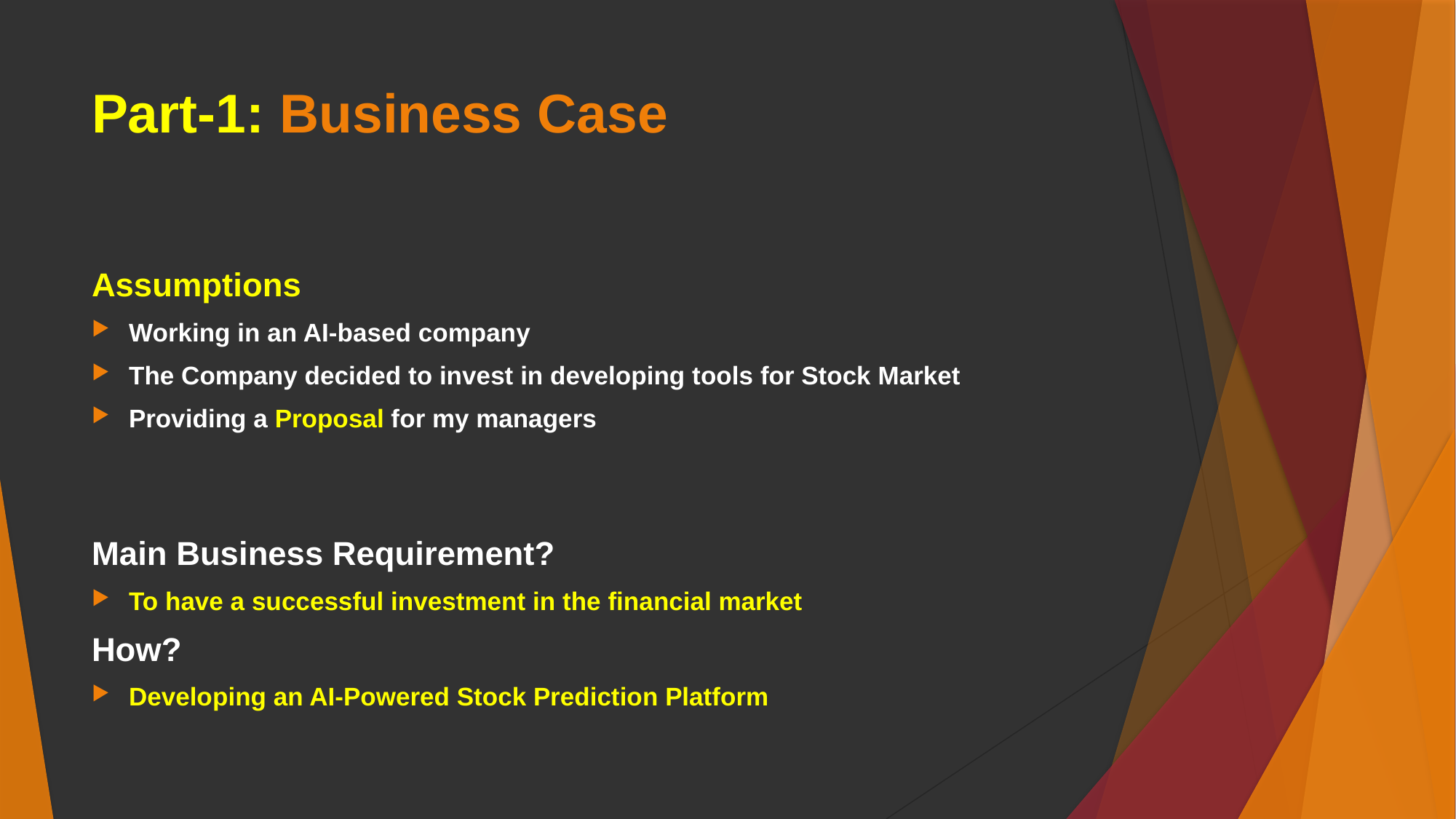

# Part-1: Business Case
Assumptions
Working in an AI-based company
The Company decided to invest in developing tools for Stock Market
Providing a Proposal for my managers

Main Business Requirement?
To have a successful investment in the financial market
How?
Developing an AI-Powered Stock Prediction Platform